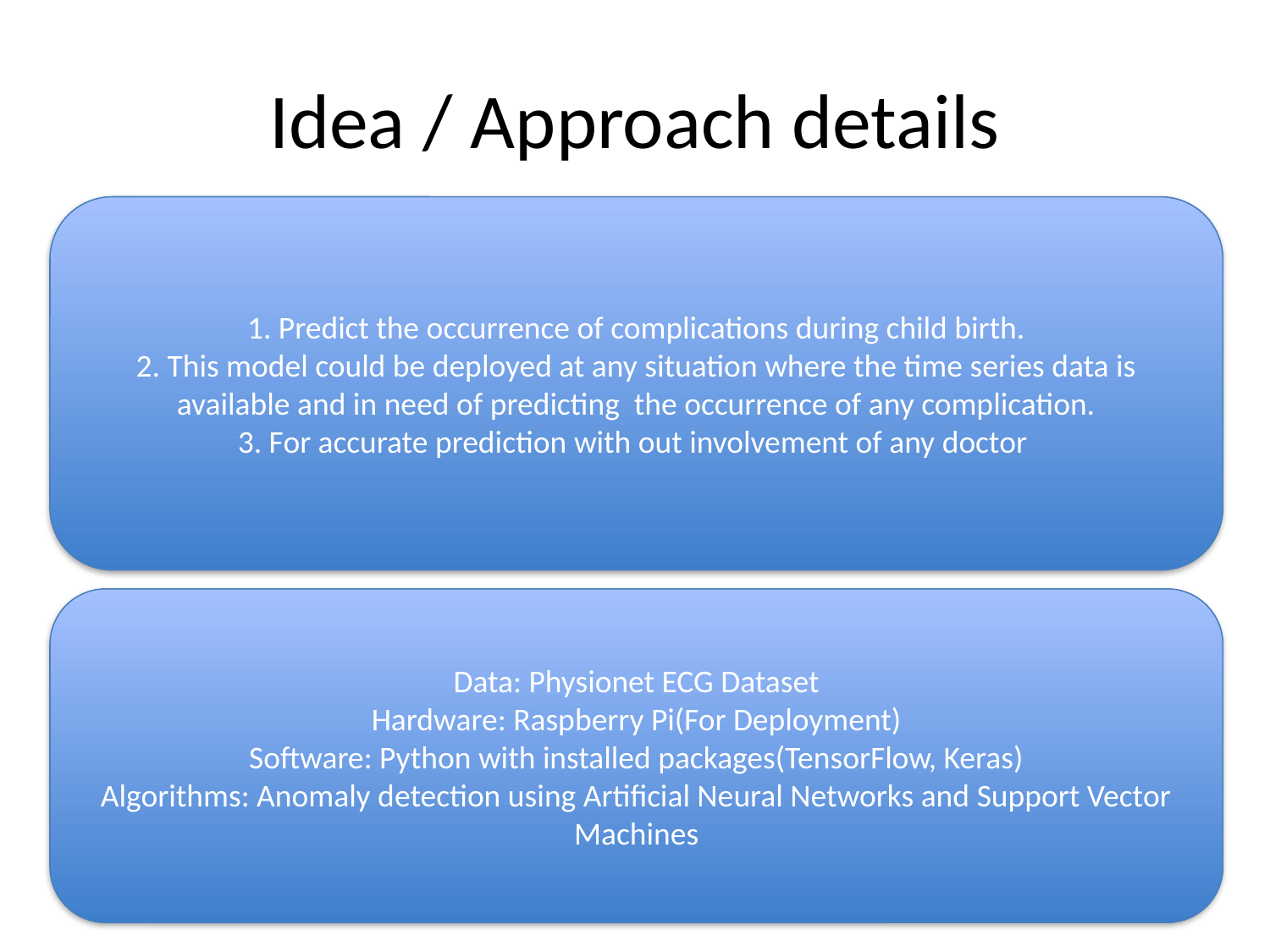

# Idea / Approach details
1. Predict the occurrence of complications during child birth.
2. This model could be deployed at any situation where the time series data is available and in need of predicting  the occurrence of any complication.
3. For accurate prediction with out involvement of any doctor
Data: Physionet ECG Dataset
Hardware: Raspberry Pi(For Deployment)
Software: Python with installed packages(TensorFlow, Keras)
Algorithms: Anomaly detection using Artificial Neural Networks and Support Vector Machines